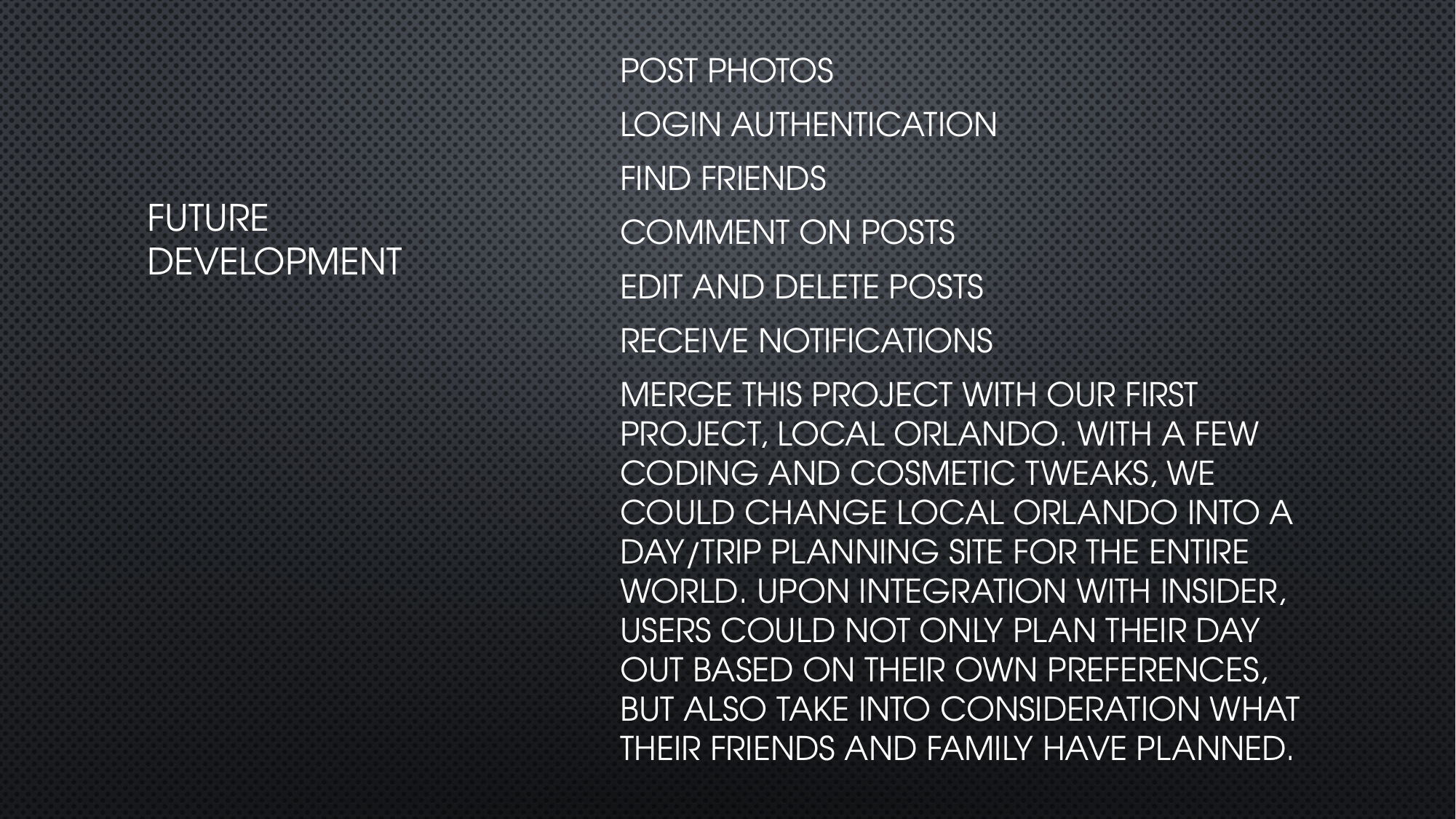

Post Photos
Login Authentication
Find Friends
Comment On Posts
Edit and Delete Posts
Receive Notifications
Merge this project with our first project, Local Orlando. With a few coding and cosmetic tweaks, we could change Local Orlando into a day/trip planning site for the entire world. Upon integration with Insider, users could not only plan their day out based on their own preferences, but also take into consideration what their friends and family have planned.
# Future Development